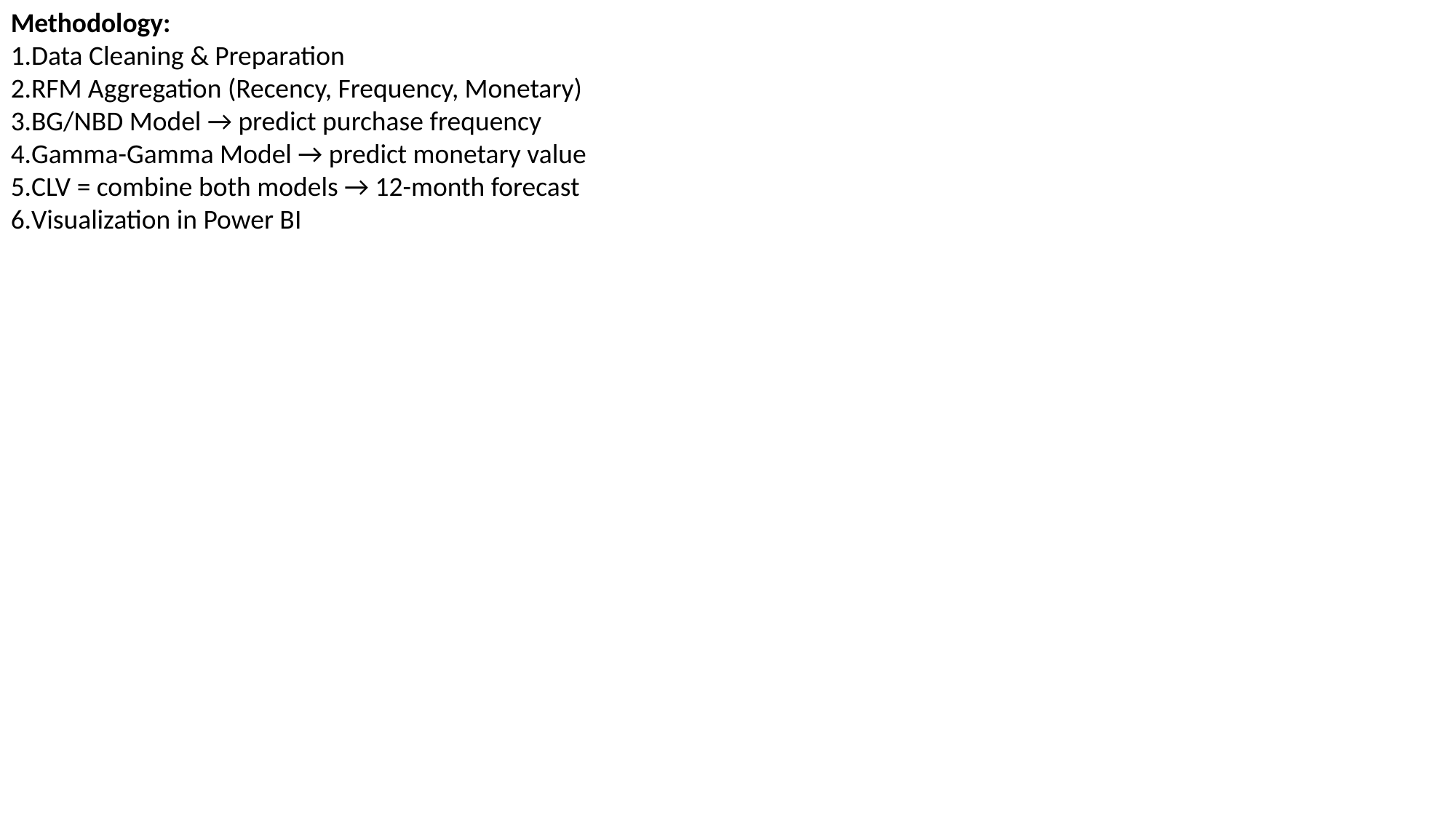

Methodology:
Data Cleaning & Preparation
RFM Aggregation (Recency, Frequency, Monetary)
BG/NBD Model → predict purchase frequency
Gamma-Gamma Model → predict monetary value
CLV = combine both models → 12-month forecast
Visualization in Power BI